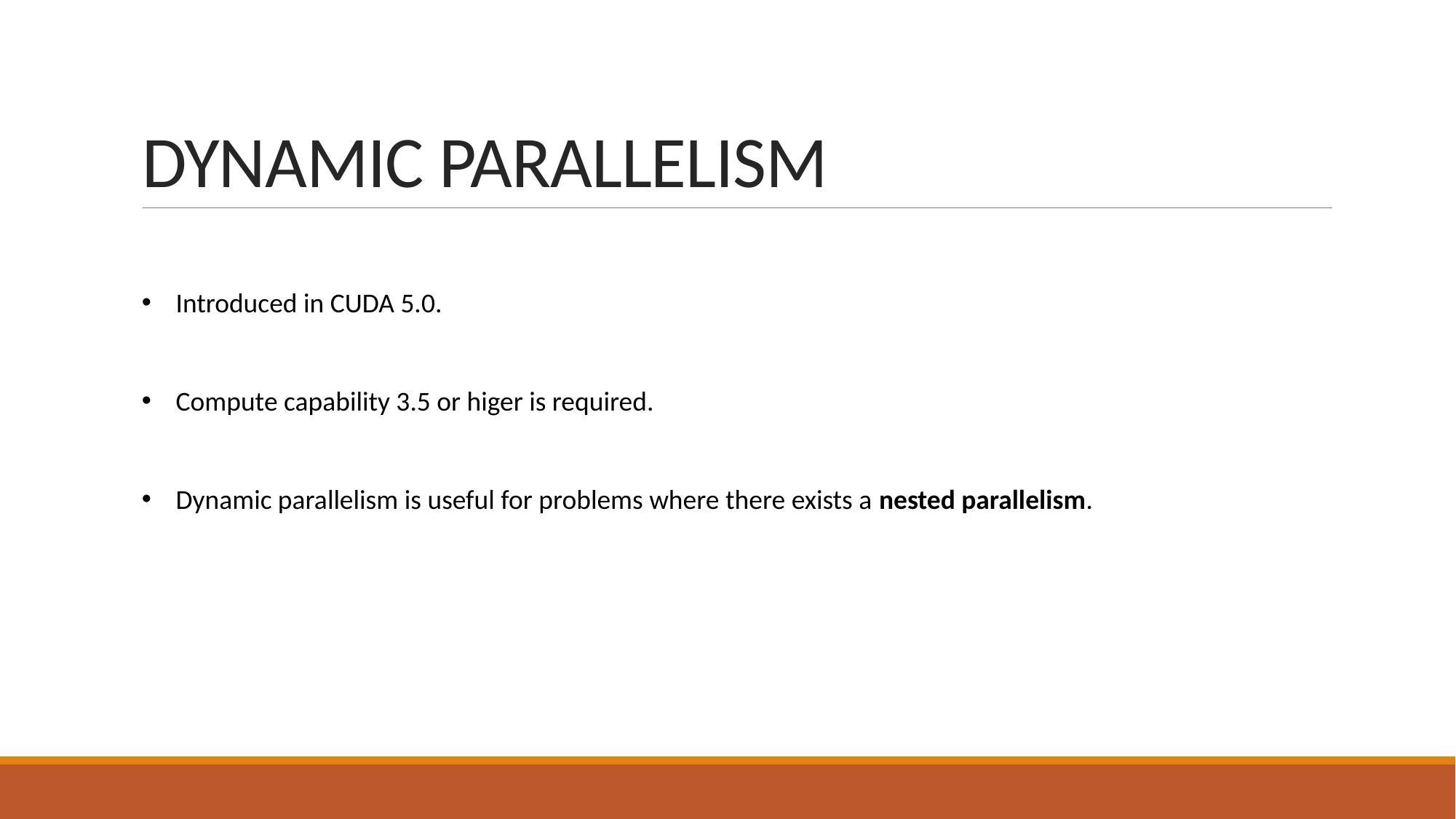

# DYNAMIC PARALLELISM
Introduced in CUDA 5.0.

Compute capability 3.5 or higer is required.

Dynamic parallelism is useful for problems where there exists a nested parallelism.